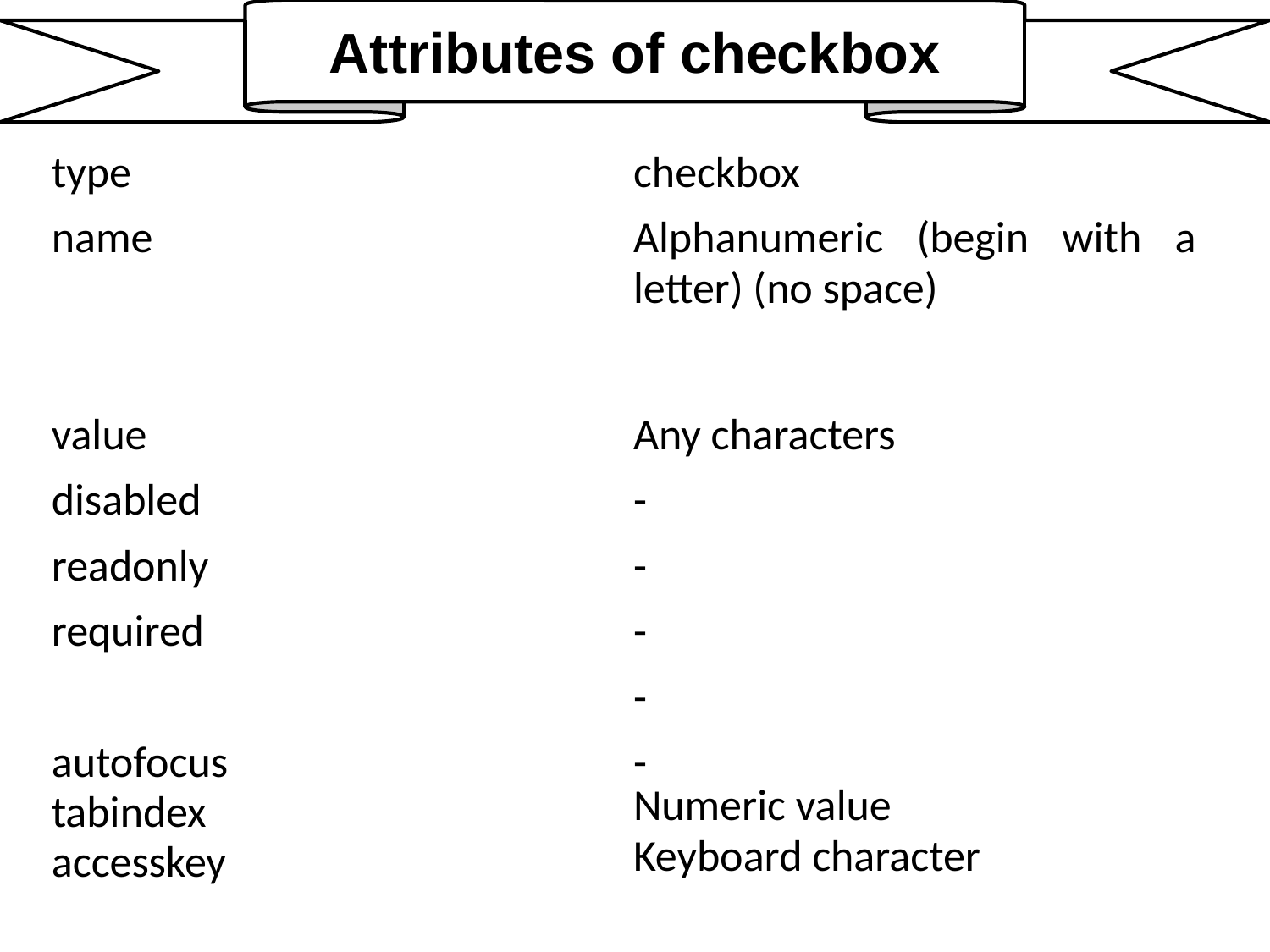

Attributes of checkbox
| type | checkbox |
| --- | --- |
| name | Alphanumeric (begin with a letter) (no space) |
|  |  |
| value | Any characters |
| disabled | - |
| readonly | - |
| required | - |
|  | - |
| autofocus tabindex accesskey | - Numeric value Keyboard character |